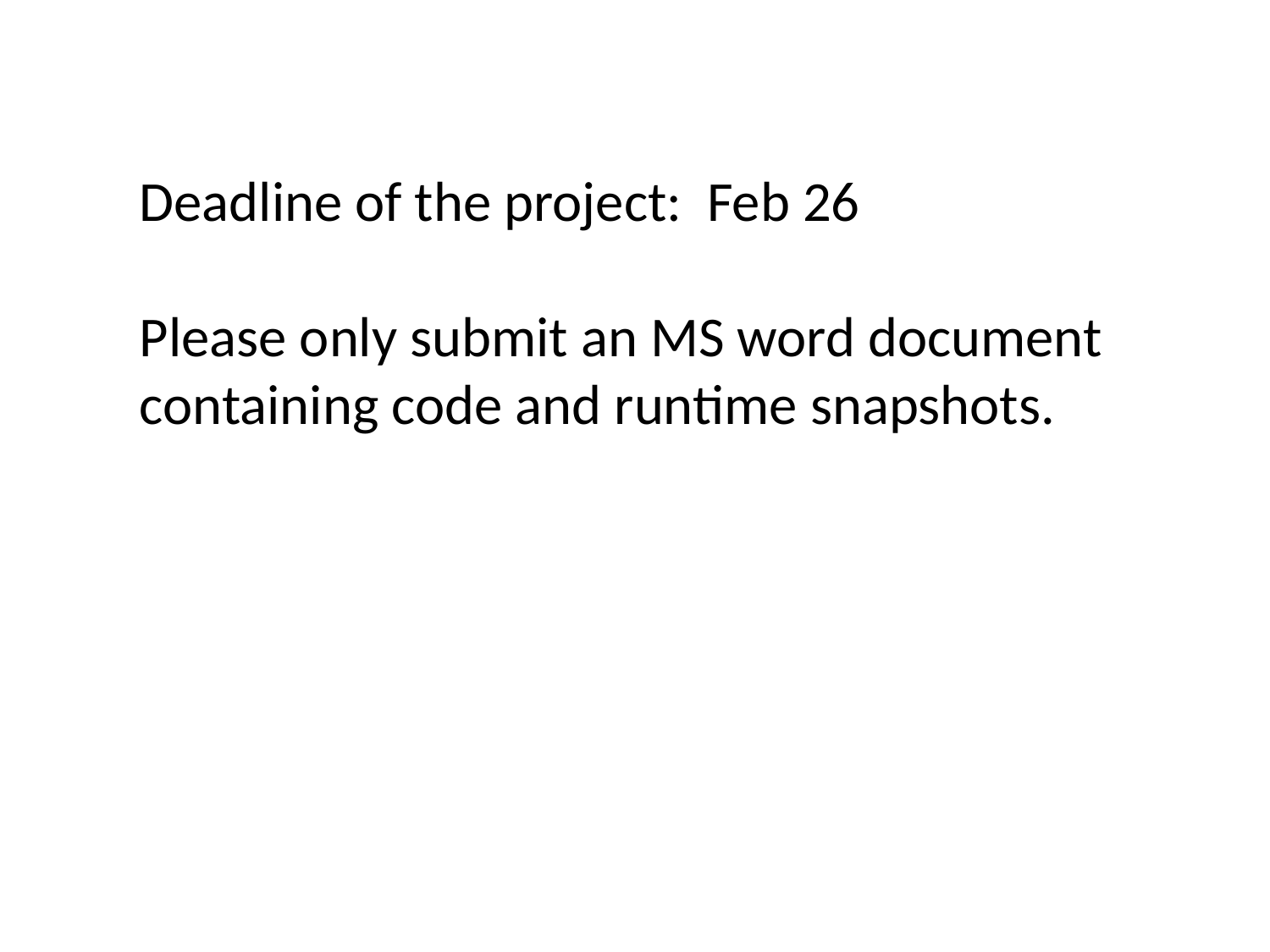

Deadline of the project:  Feb 26

Please only submit an MS word document containing code and runtime snapshots.